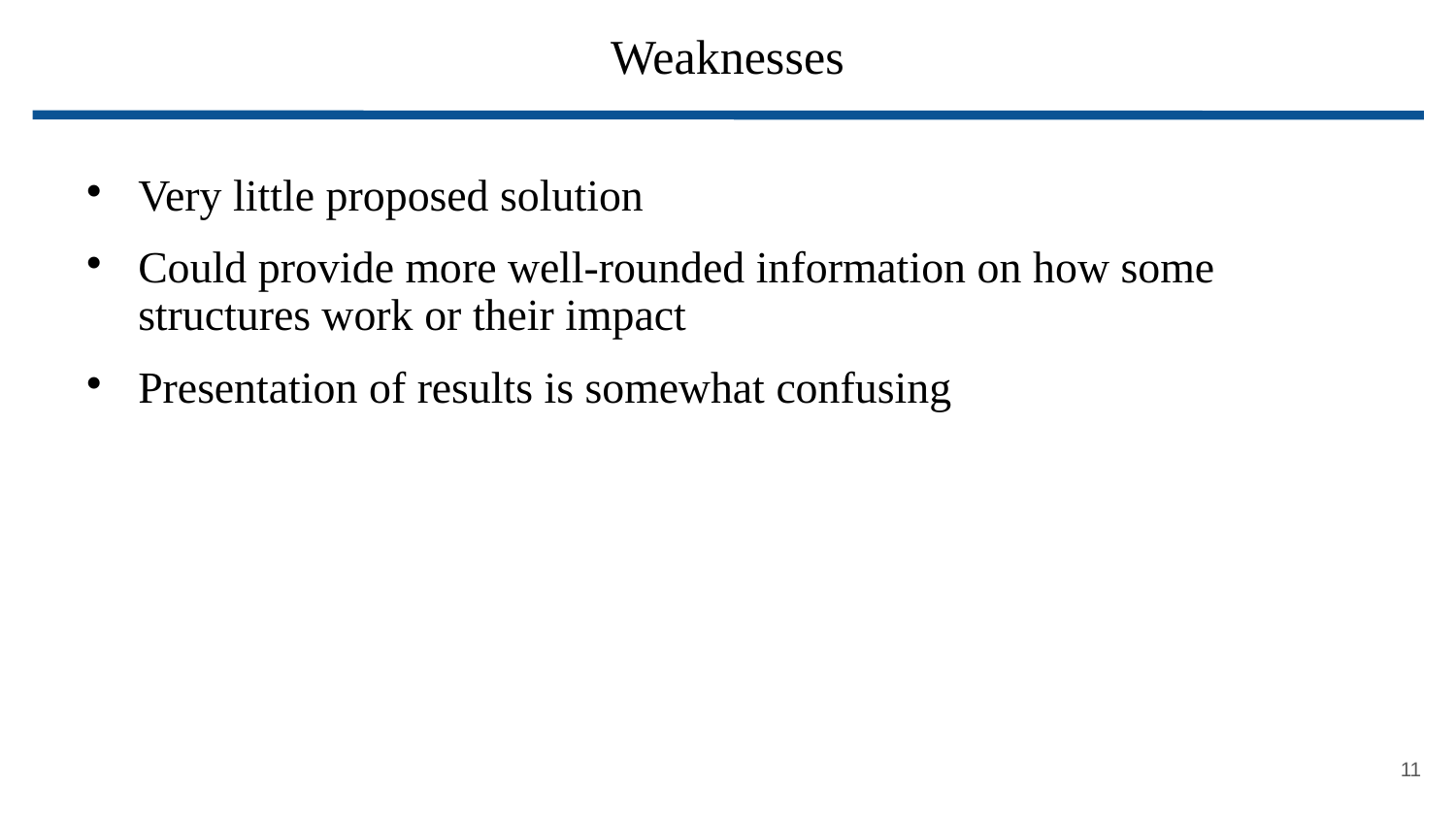

# Weaknesses

Very little proposed solution
Could provide more well-rounded information on how some structures work or their impact
Presentation of results is somewhat confusing
11